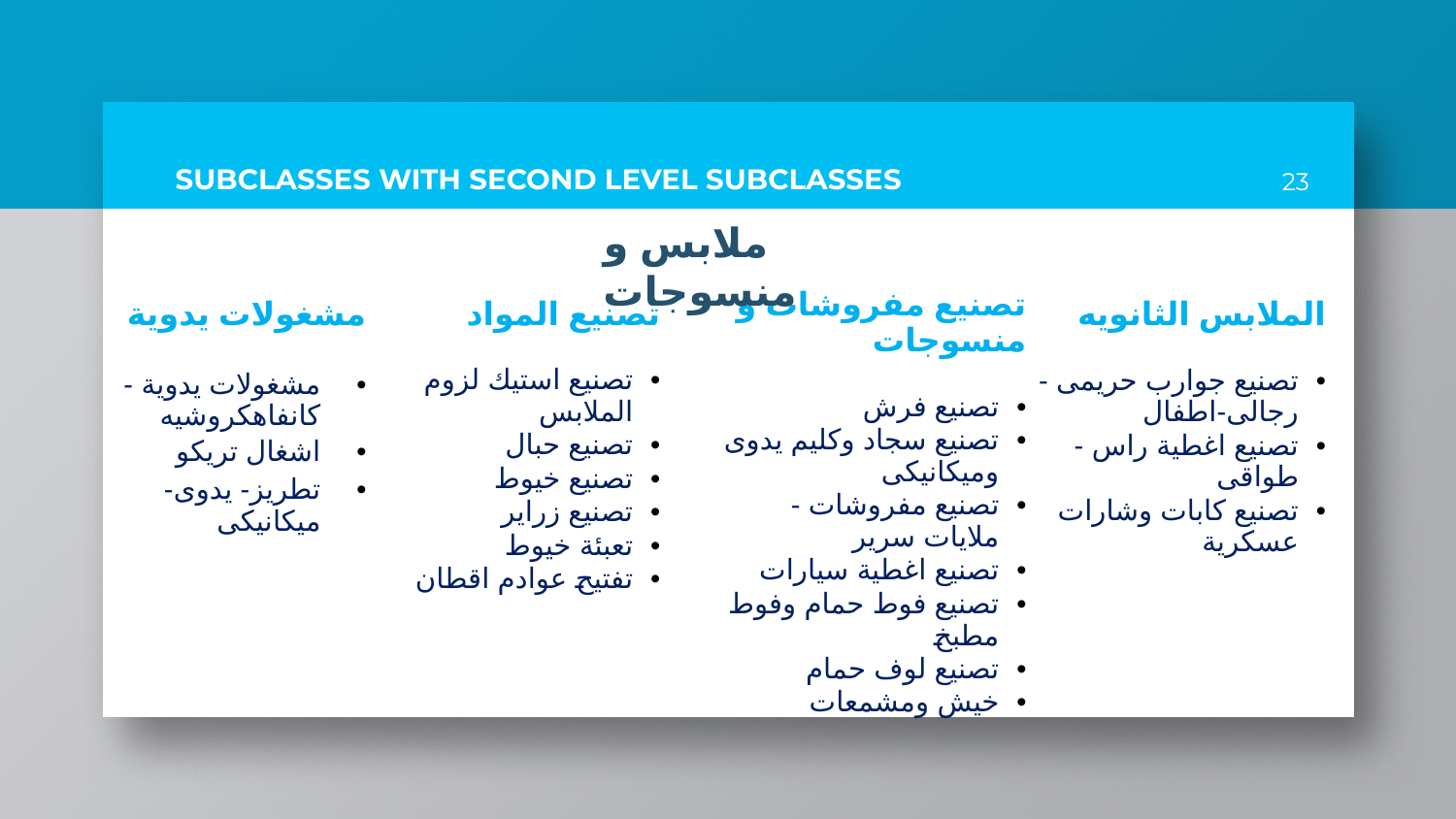

# SUBCLASSES WITH SECOND LEVEL SUBCLASSES
23
ملابس و منسوجات
| مشغولات يدوية |
| --- |
|  |
| مشغولات يدوية - كانفاهكروشيه |
| اشغال تريكو |
| تطريز- يدوى-ميكانيكى |
| تصنيع المواد |
| --- |
|  |
| تصنيع استيك لزوم الملابس |
| تصنيع حبال |
| تصنيع خيوط |
| تصنيع زراير |
| تعبئة خيوط |
| تفتيح عوادم اقطان |
| تصنيع مفروشات و منسوجات |
| --- |
|  |
| تصنيع فرش |
| تصنيع سجاد وكليم يدوى وميكانيكى |
| تصنيع مفروشات - ملايات سرير |
| تصنيع اغطية سيارات |
| تصنيع فوط حمام وفوط مطبخ |
| تصنيع لوف حمام |
| خيش ومشمعات |
| الملابس الثانويه |
| --- |
|  |
| تصنيع جوارب حريمى -رجالى-اطفال |
| تصنيع اغطية راس - طواقى |
| تصنيع كابات وشارات عسكرية |